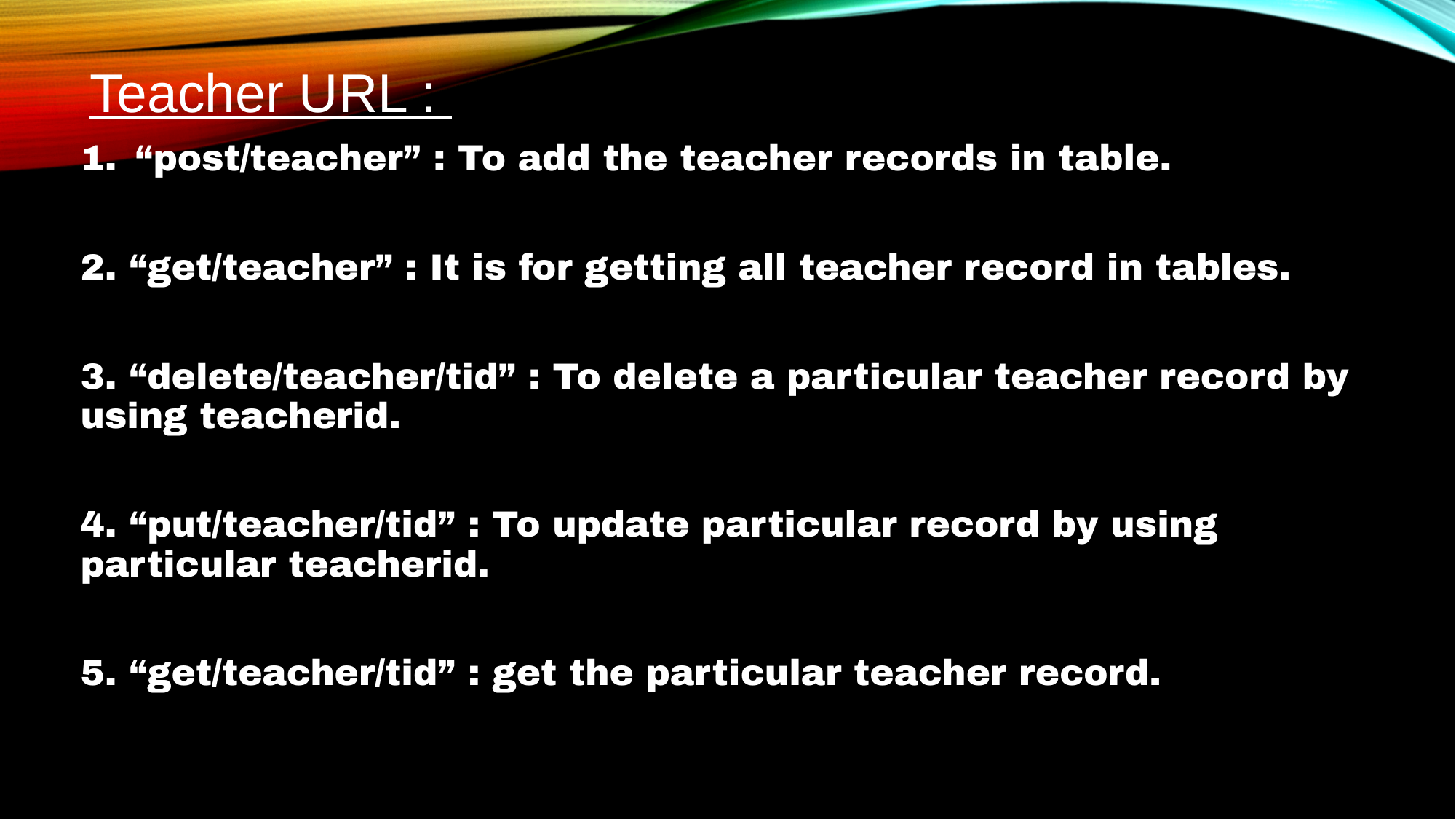

Teacher URL :
“post/teacher” : To add the teacher records in table.

2. “get/teacher” : It is for getting all teacher record in tables.

3. “delete/teacher/tid” : To delete a particular teacher record by using teacherid.

4. “put/teacher/tid” : To update particular record by using particular teacherid.

5. “get/teacher/tid” : get the particular teacher record.